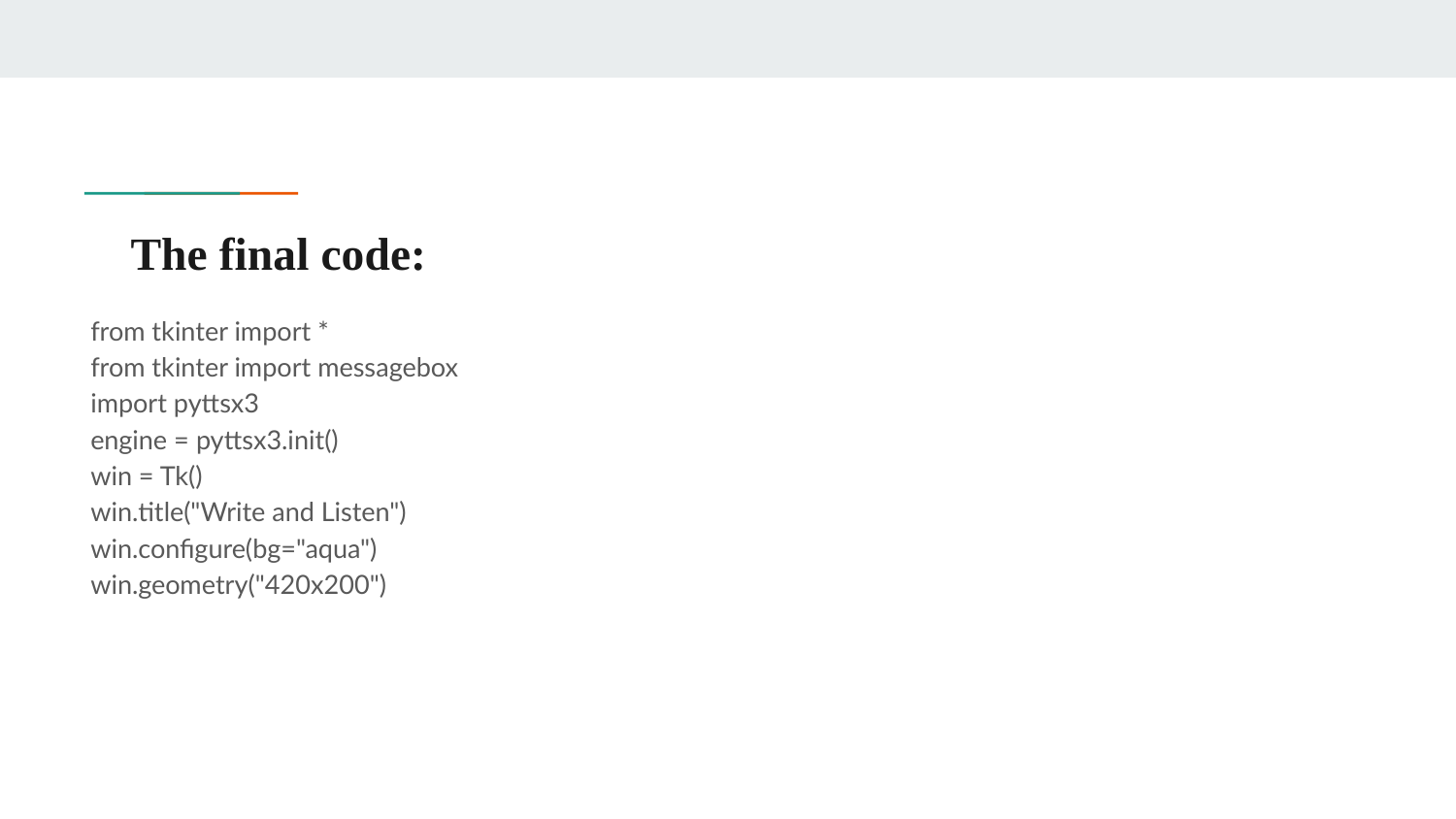

# The final code:
from tkinter import *
from tkinter import messagebox
import pyttsx3
engine = pyttsx3.init()
win = Tk()
win.title("Write and Listen")
win.configure(bg="aqua")
win.geometry("420x200")